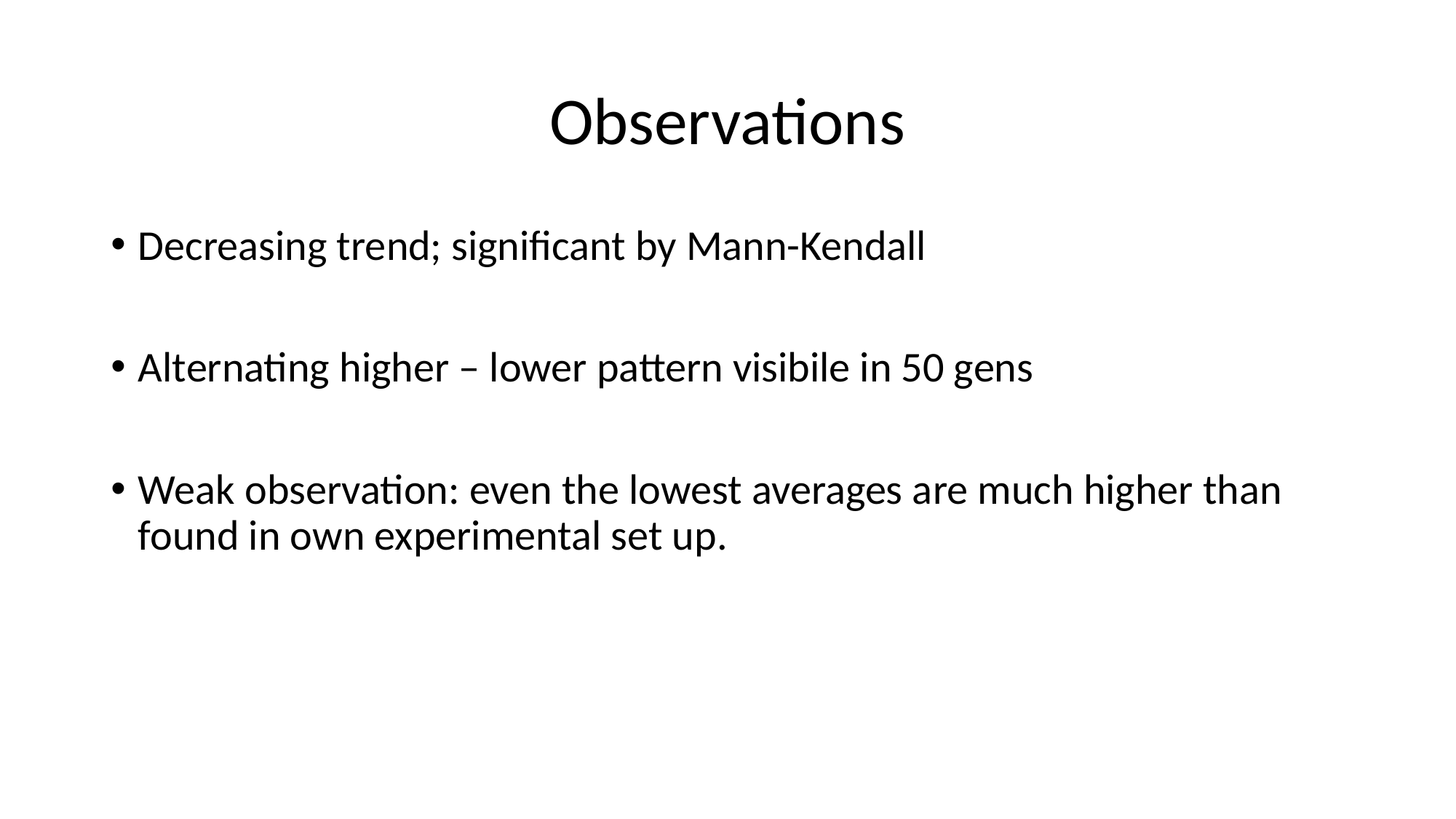

# Observations
Decreasing trend; significant by Mann-Kendall

Alternating higher – lower pattern visibile in 50 gens

Weak observation: even the lowest averages are much higher than found in own experimental set up.